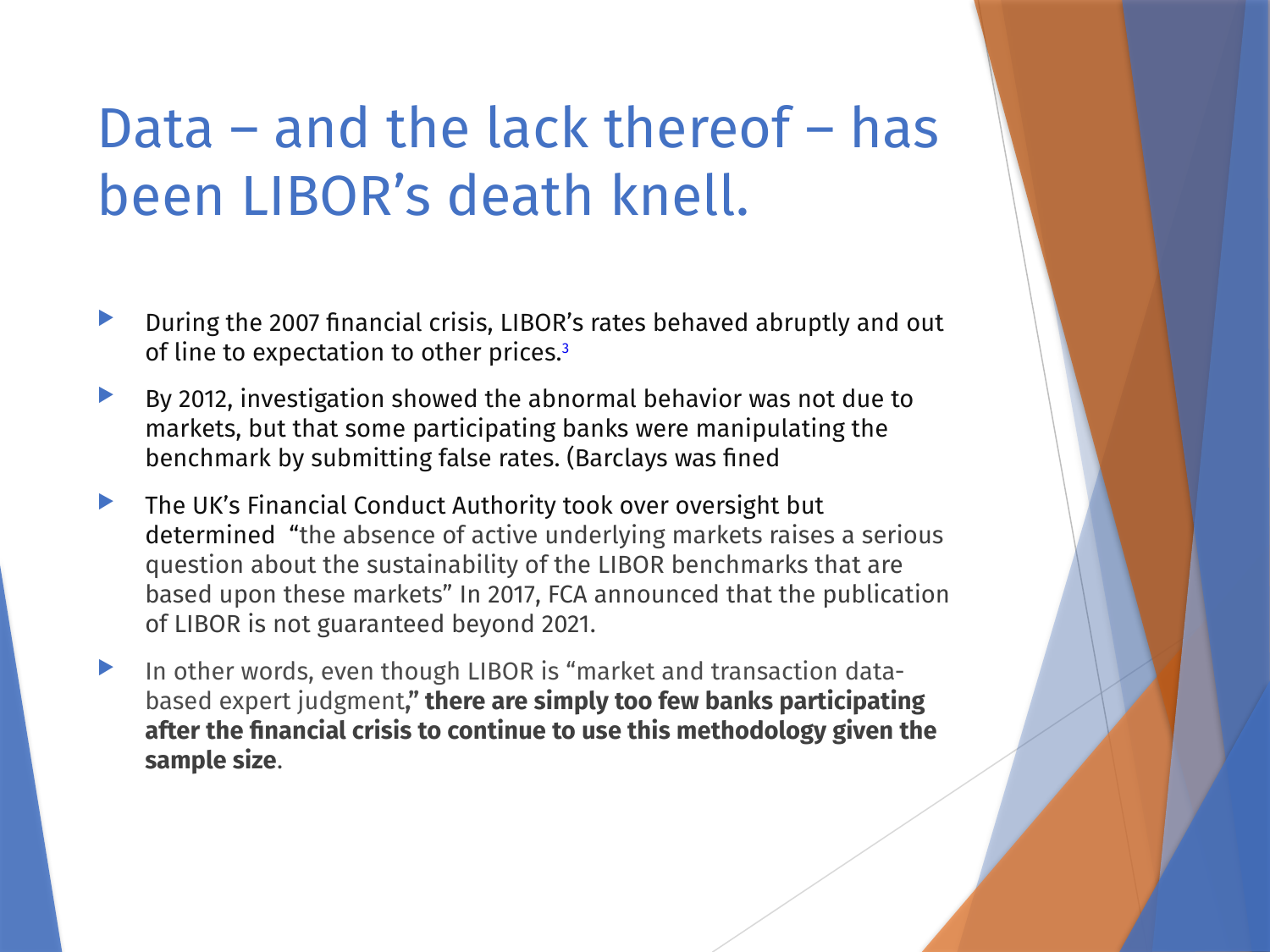

# Data – and the lack thereof – has been LIBOR’s death knell.
During the 2007 financial crisis, LIBOR’s rates behaved abruptly and out of line to expectation to other prices.3
﻿By 2012, investigation showed the abnormal behavior was not due to markets, but that some participating banks were manipulating the benchmark by submitting false rates. (Barclays was fined
The UK’s Financial Conduct Authority took over oversight but determined  “the absence of active underlying markets raises a serious question about the sustainability of the LIBOR benchmarks that are based upon these markets” In 2017, FCA announced that the publication of LIBOR is not guaranteed beyond 2021.
In other words, even though LIBOR is “market and transaction data-based expert judgment,” there are simply too few banks participating after the financial crisis to continue to use this methodology given the sample size.